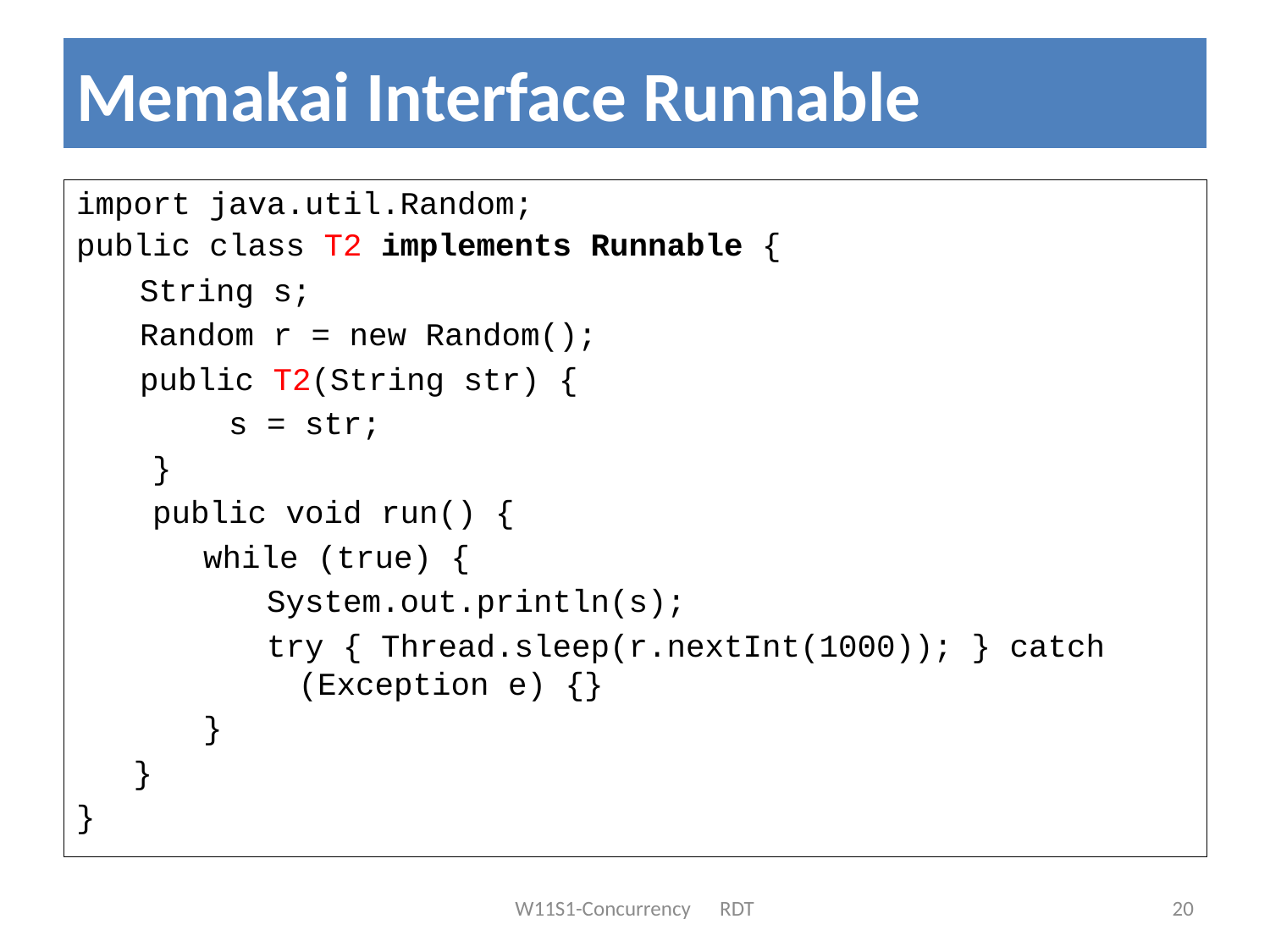

# Memakai Interface Runnable
import java.util.Random;
public class T2 implements Runnable {
String s;
Random r = new Random();
public T2(String str) {
        s = str;
    }
    public void run() {
while (true) {
System.out.println(s);
try { Thread.sleep(r.nextInt(1000)); } catch (Exception e) {}
}
   }
}

20
W11S1-Concurrency      RDT